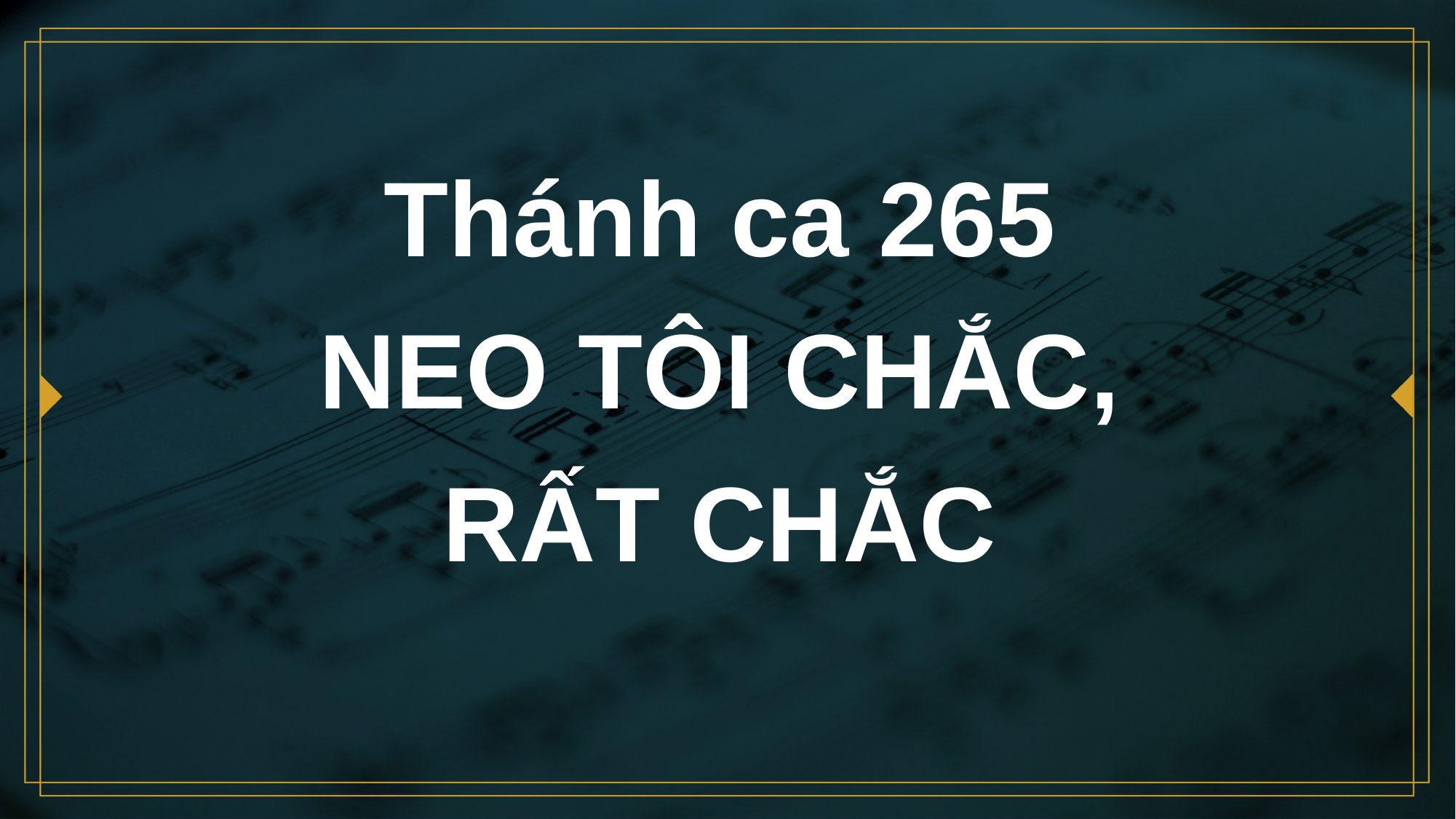

# Thánh ca 265 NEO TÔI CHẮC, RẤT CHẮC